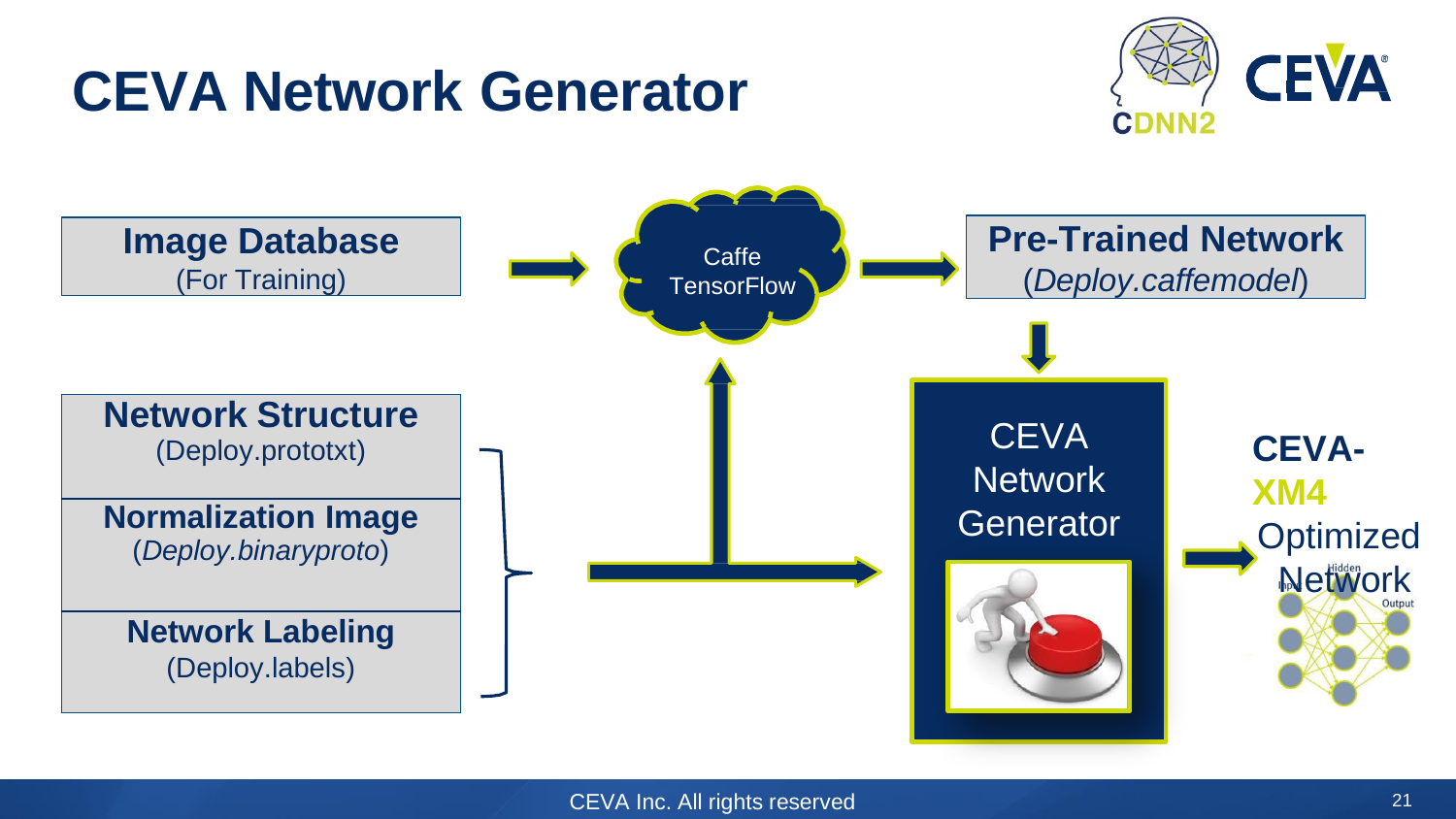

# CEVA Network Generator

Pre-Trained Network
(Deploy.caffemodel)
Image Database
(For Training)

Caffe
TensorFlow

| Network Structure (Deploy.prototxt) |
| --- |
| Normalization Image (Deploy.binaryproto) |
| Network Labeling (Deploy.labels) |
CEVA
Network
Generator
CEVA-XM4
Optimized Network

CEVA Inc. All rights reserved
21